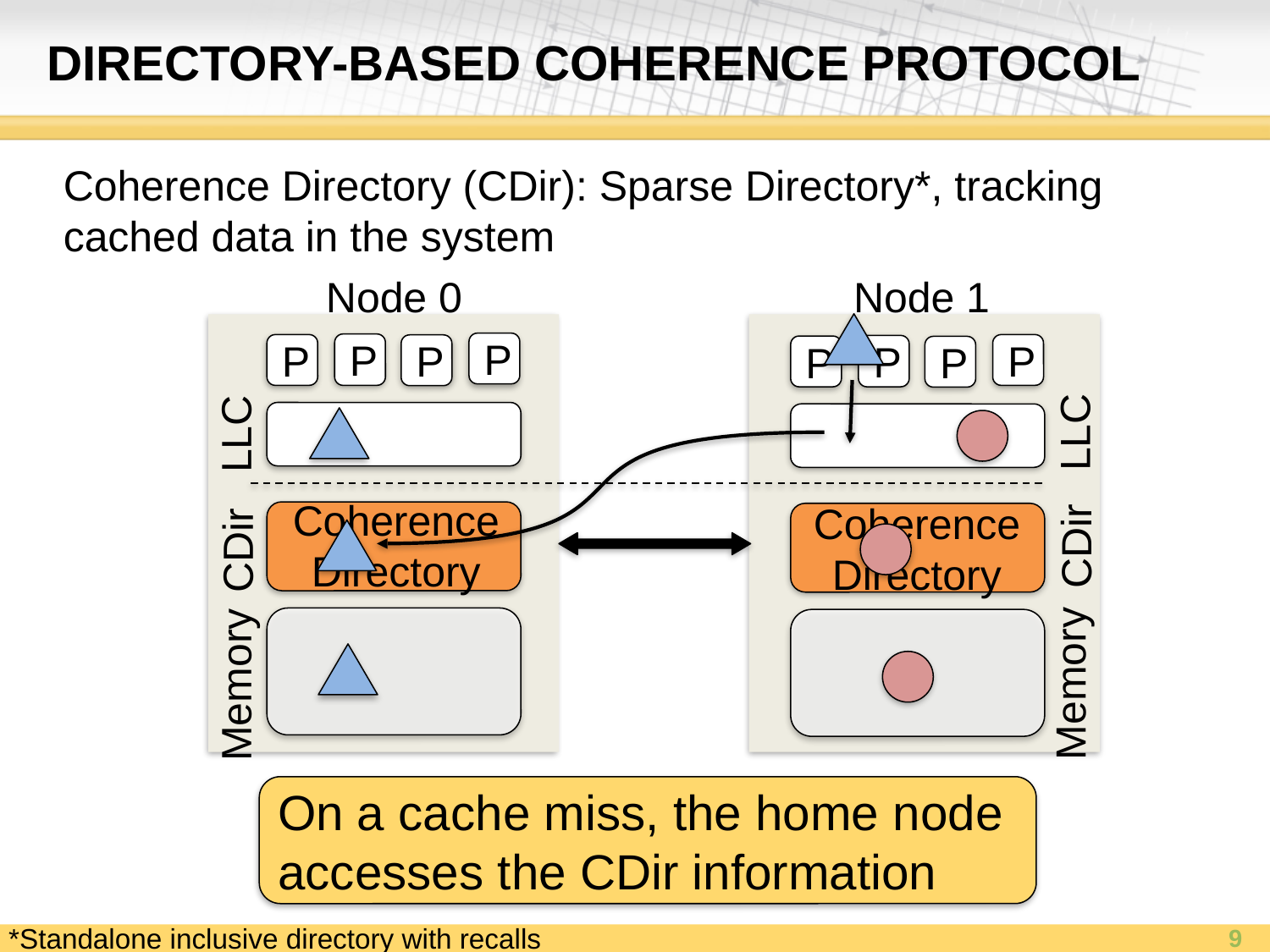

# Directory-Based Coherence Protocol
Coherence Directory (CDir): Sparse Directory*, tracking cached data in the system
Node 0
Node 1

P
P
P
P
P
P
P
P
LLC
LLC

Coherence
Directory
Coherence
Directory

CDir
CDir

Memory
Memory
On a cache miss, the home node accesses the CDir information
*Standalone inclusive directory with recalls
9